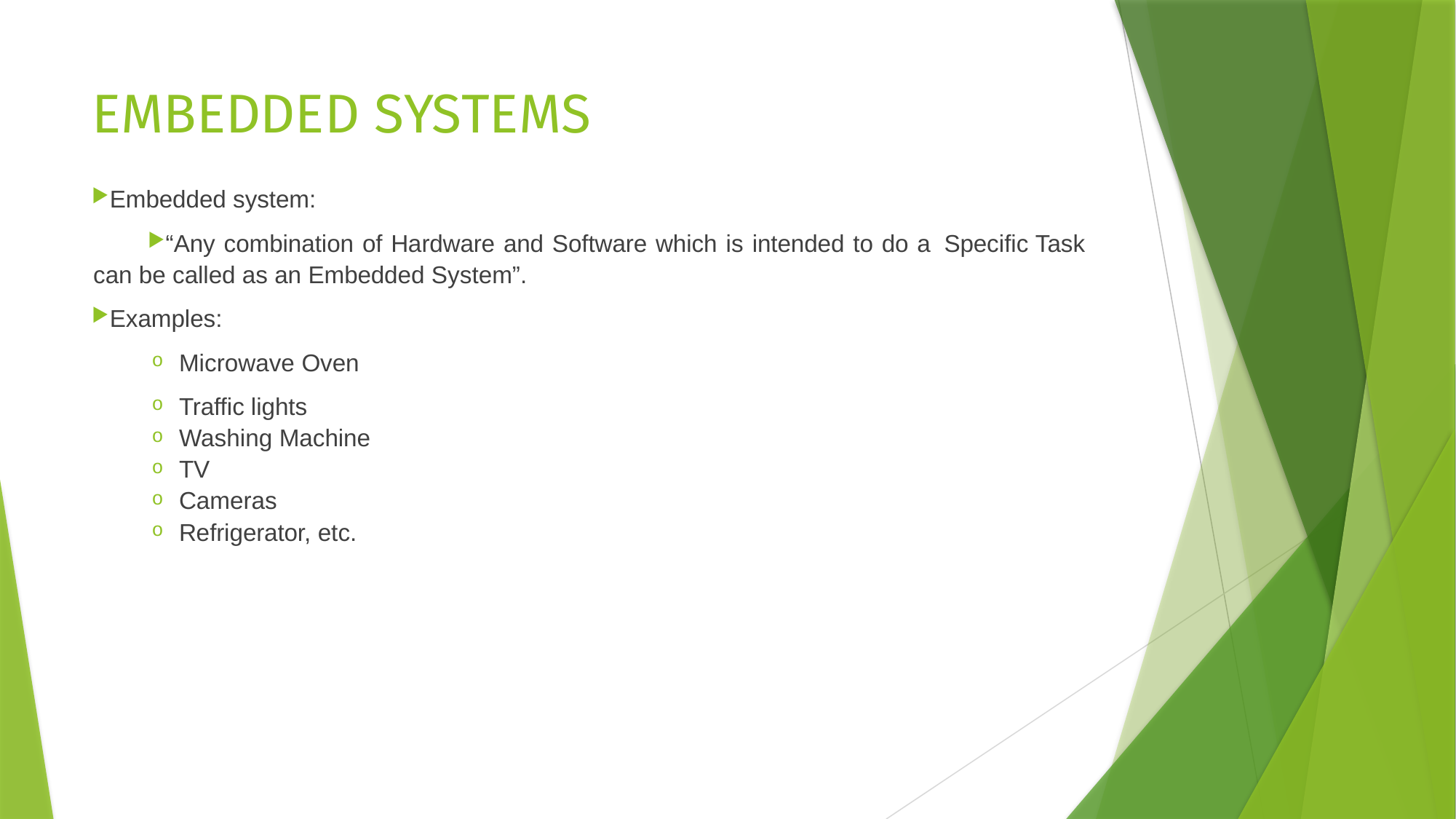

# EMBEDDED SYSTEMS
Embedded system:
“Any combination of Hardware and Software which is intended to do a  Specific Task can be called as an Embedded System”.
Examples:
Microwave Oven
Traffic lights
Washing Machine
TV
Cameras
Refrigerator, etc.